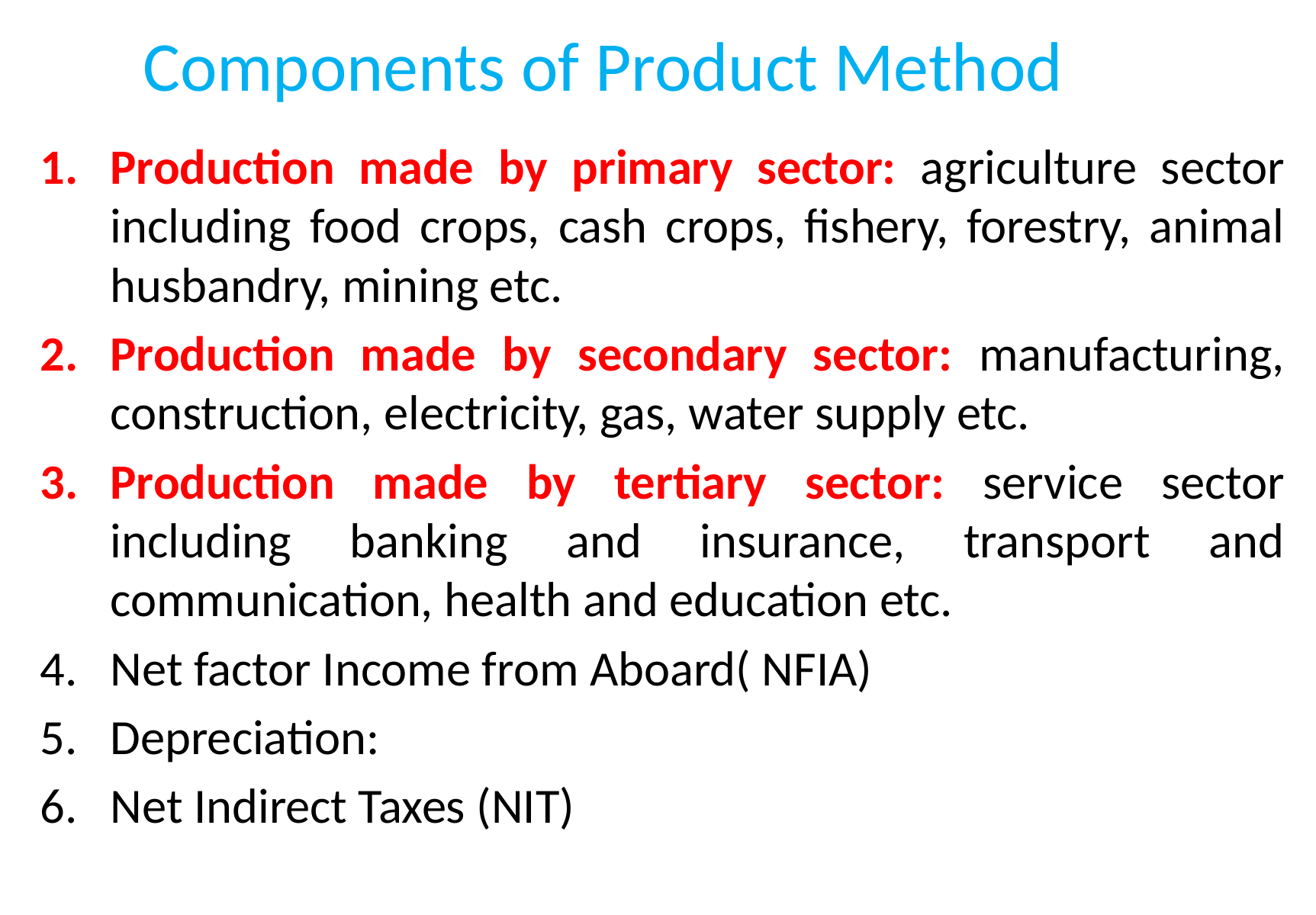

# Components of Product Method
Production made by primary sector: agriculture sector including food crops, cash crops, fishery, forestry, animal husbandry, mining etc.
Production made by secondary sector: manufacturing, construction, electricity, gas, water supply etc.
Production made by tertiary sector: service sector including banking and insurance, transport and communication, health and education etc.
Net factor Income from Aboard( NFIA)
Depreciation:
Net Indirect Taxes (NIT)